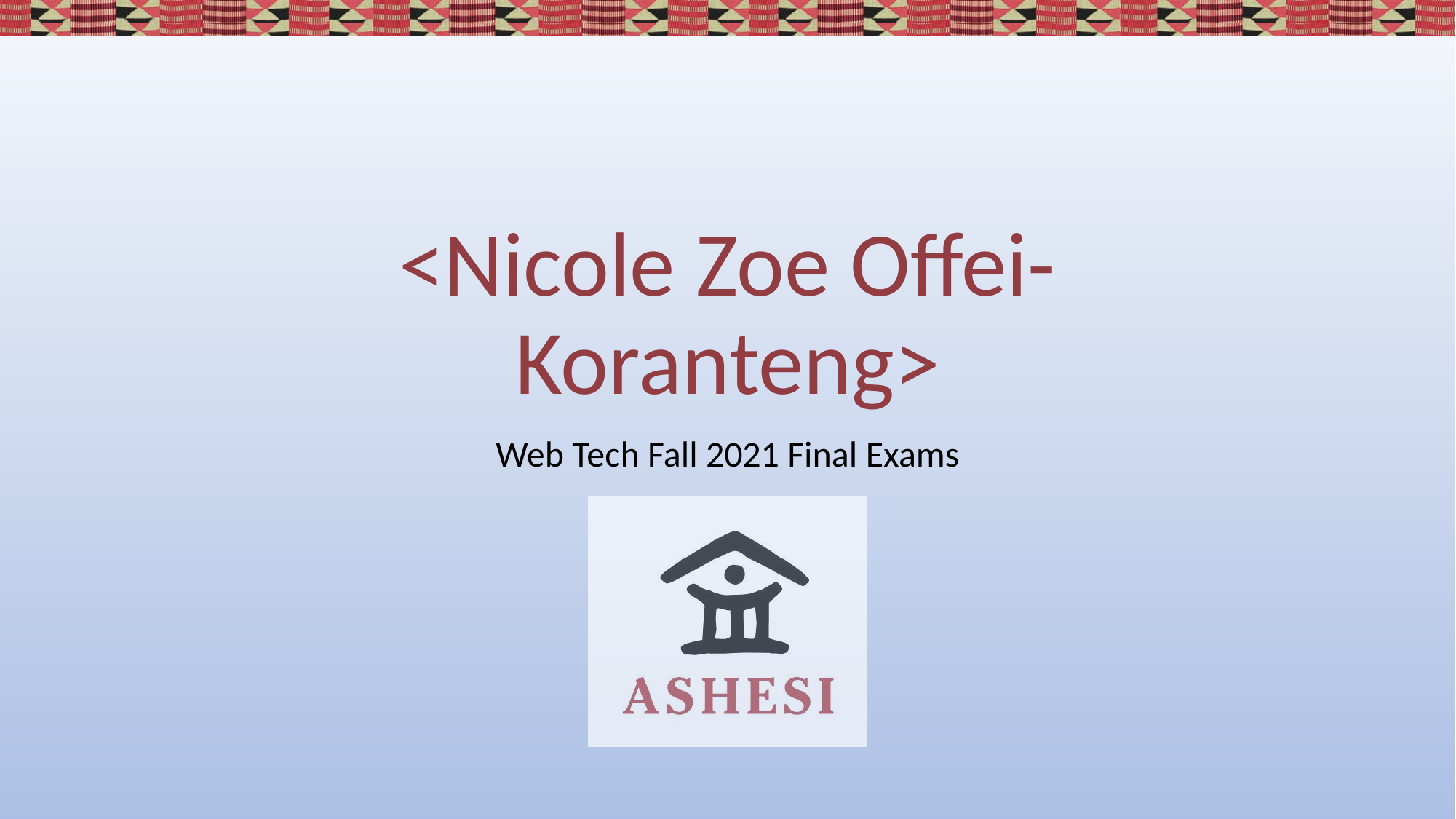

# <Nicole Zoe Offei-Koranteng>
Web Tech Fall 2021 Final Exams